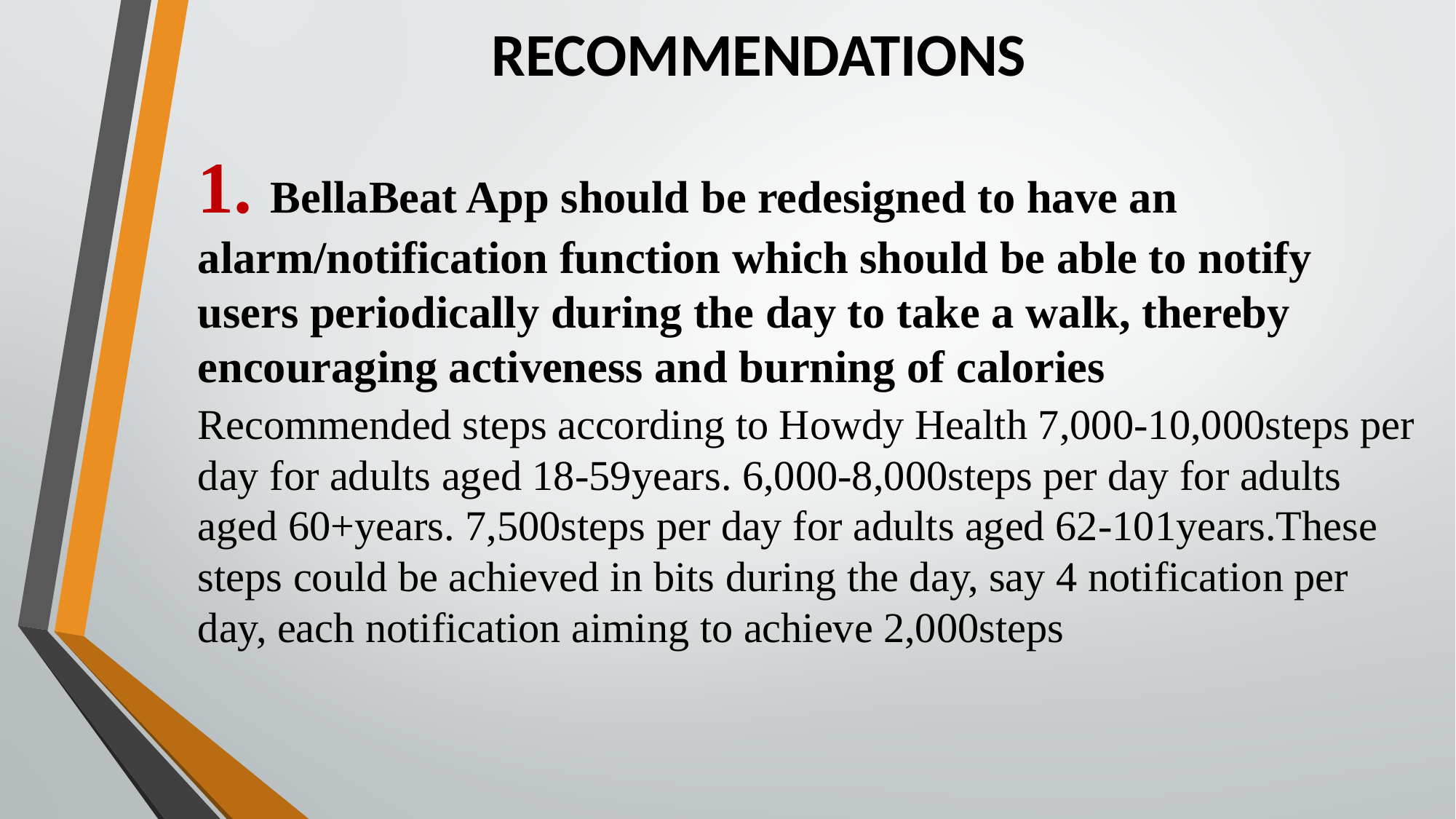

# RECOMMENDATIONS
1. BellaBeat App should be redesigned to have an alarm/notification function which should be able to notify users periodically during the day to take a walk, thereby encouraging activeness and burning of calories
Recommended steps according to Howdy Health 7,000-10,000steps per day for adults aged 18-59years. 6,000-8,000steps per day for adults aged 60+years. 7,500steps per day for adults aged 62-101years.These steps could be achieved in bits during the day, say 4 notification per day, each notification aiming to achieve 2,000steps